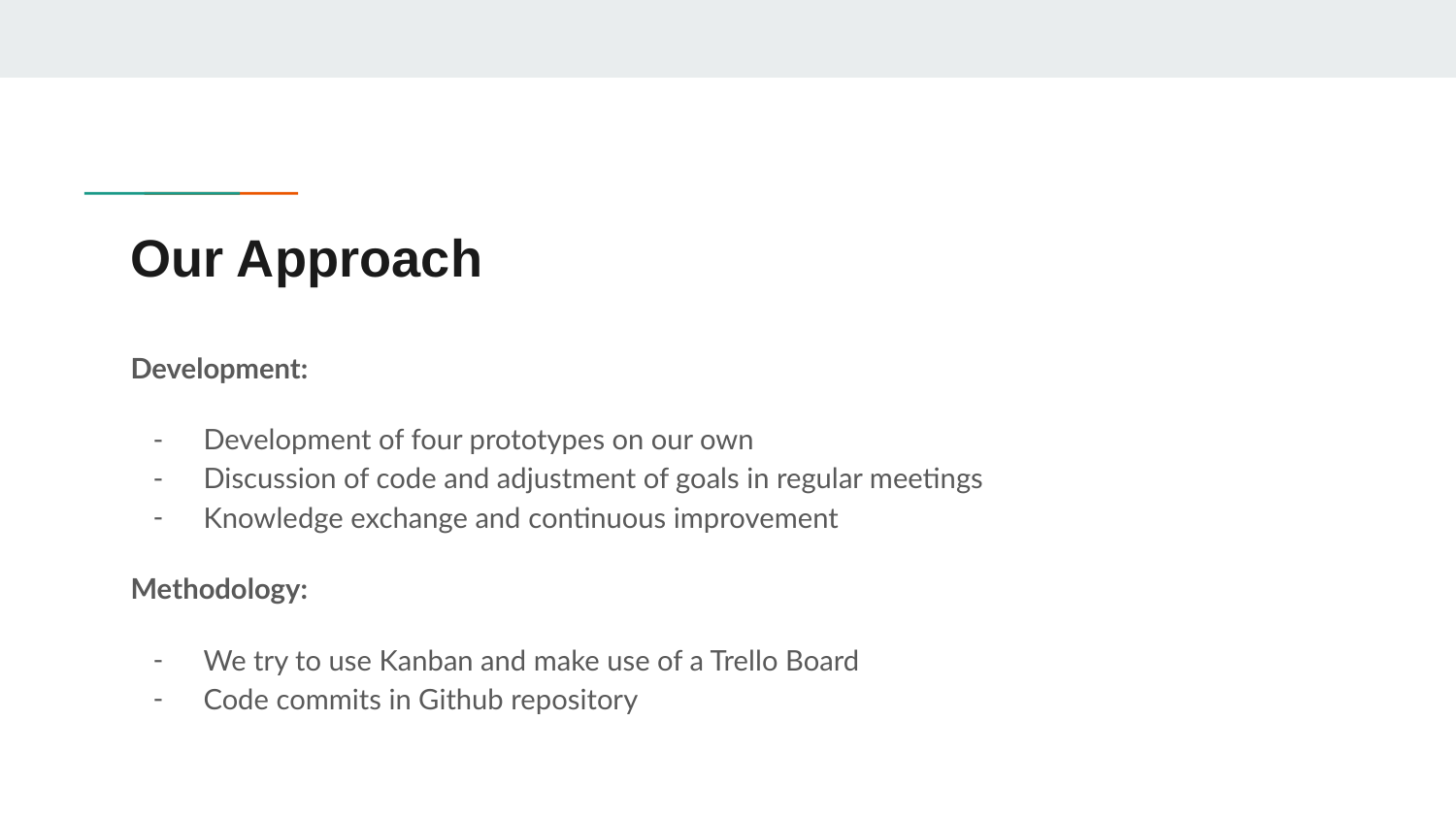

# Our Approach
Development:
Development of four prototypes on our own
Discussion of code and adjustment of goals in regular meetings
Knowledge exchange and continuous improvement
Methodology:
We try to use Kanban and make use of a Trello Board
Code commits in Github repository